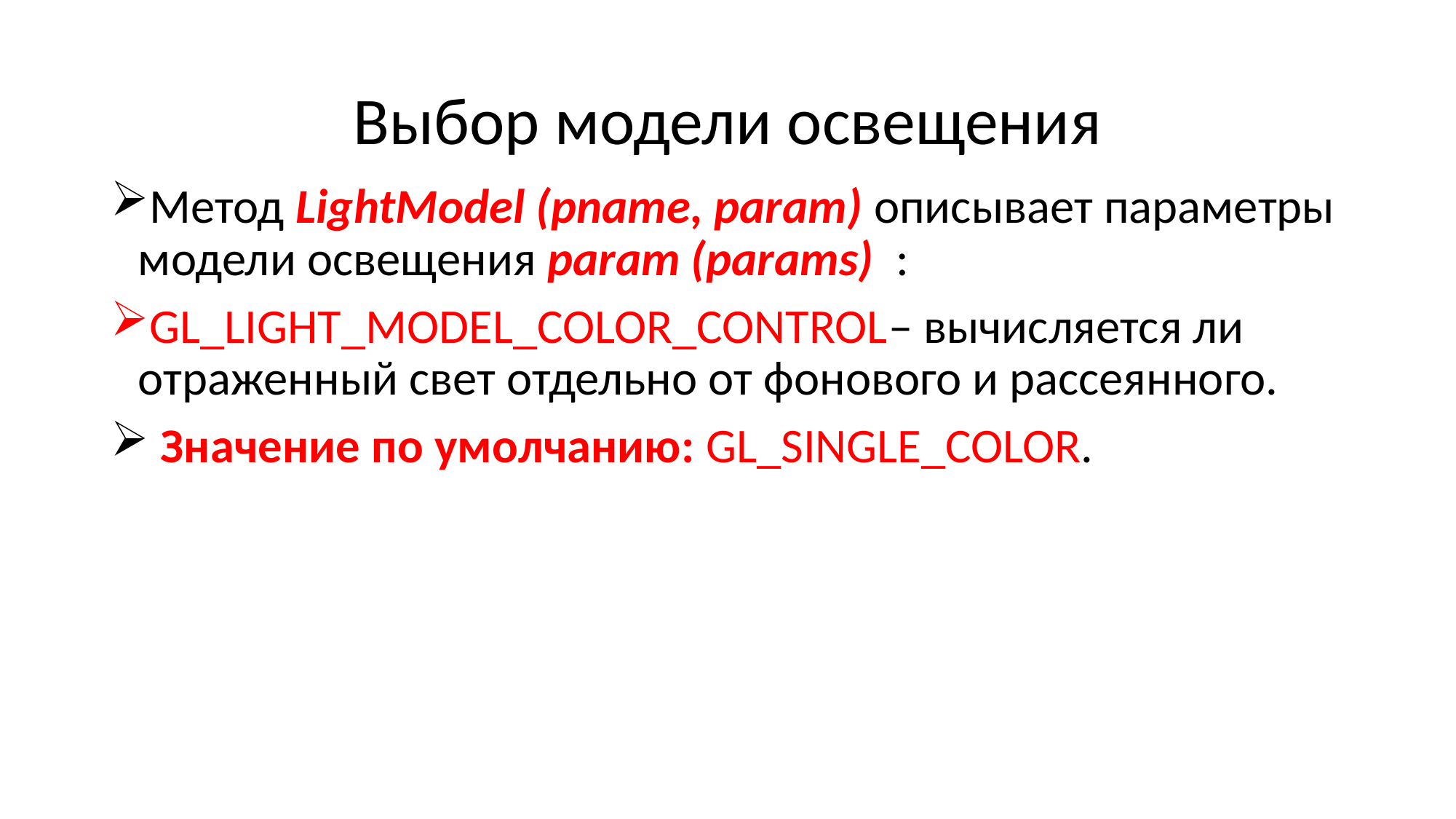

# Выбор модели освещения
Метод LightModel (pname, param) описывает параметры модели освещения param (params)  :
GL_LIGHT_MODEL_COLOR_CONTROL– вычисляется ли отраженный свет отдельно от фонового и рассеянного.
 Значение по умолчанию: GL_SINGLE_COLOR.